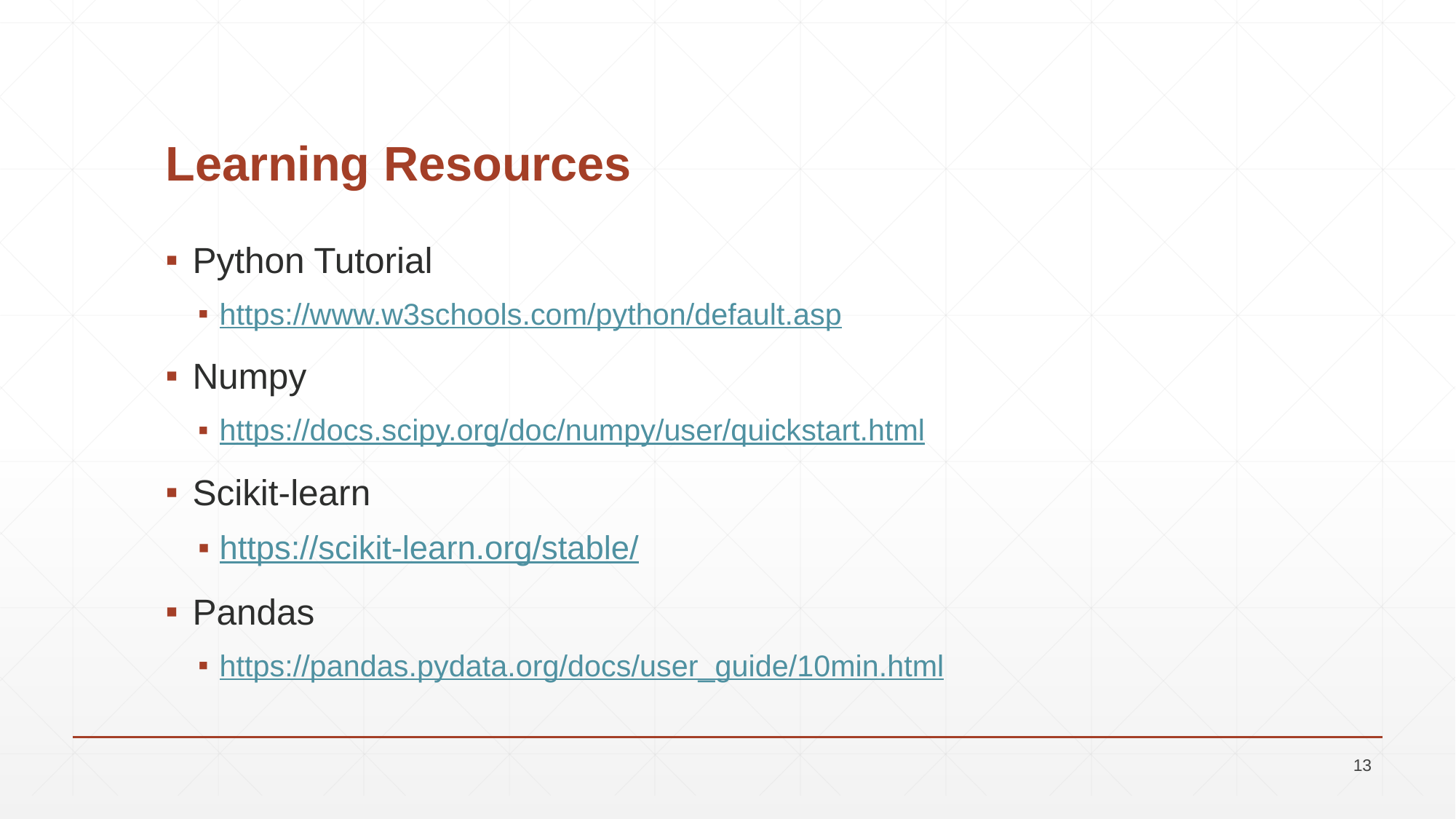

# Learning Resources
Python Tutorial
https://www.w3schools.com/python/default.asp
Numpy
https://docs.scipy.org/doc/numpy/user/quickstart.html
Scikit-learn
https://scikit-learn.org/stable/
Pandas
https://pandas.pydata.org/docs/user_guide/10min.html
13